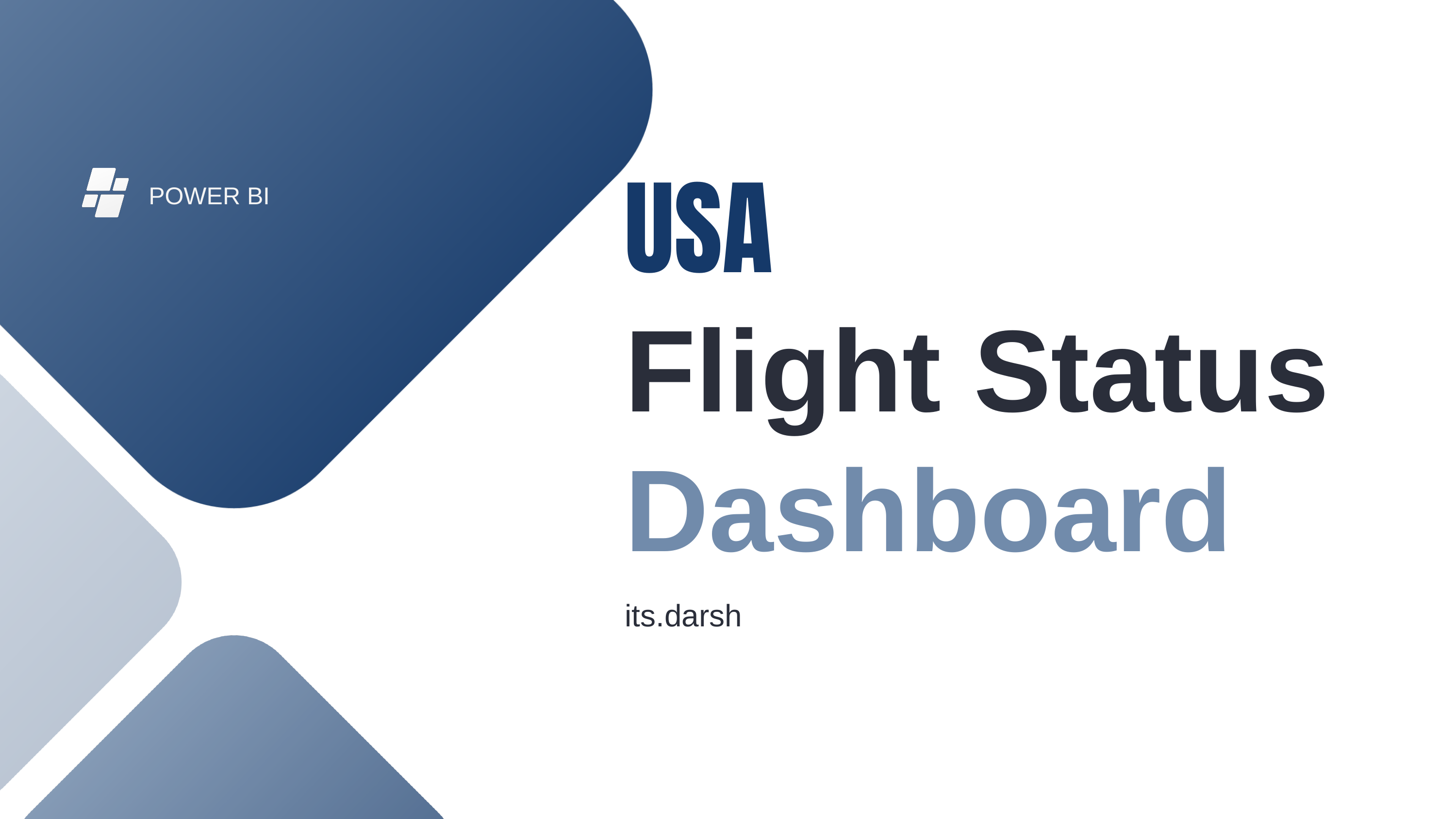

POWER BI
USA
Flight Status Dashboard
its.darsh